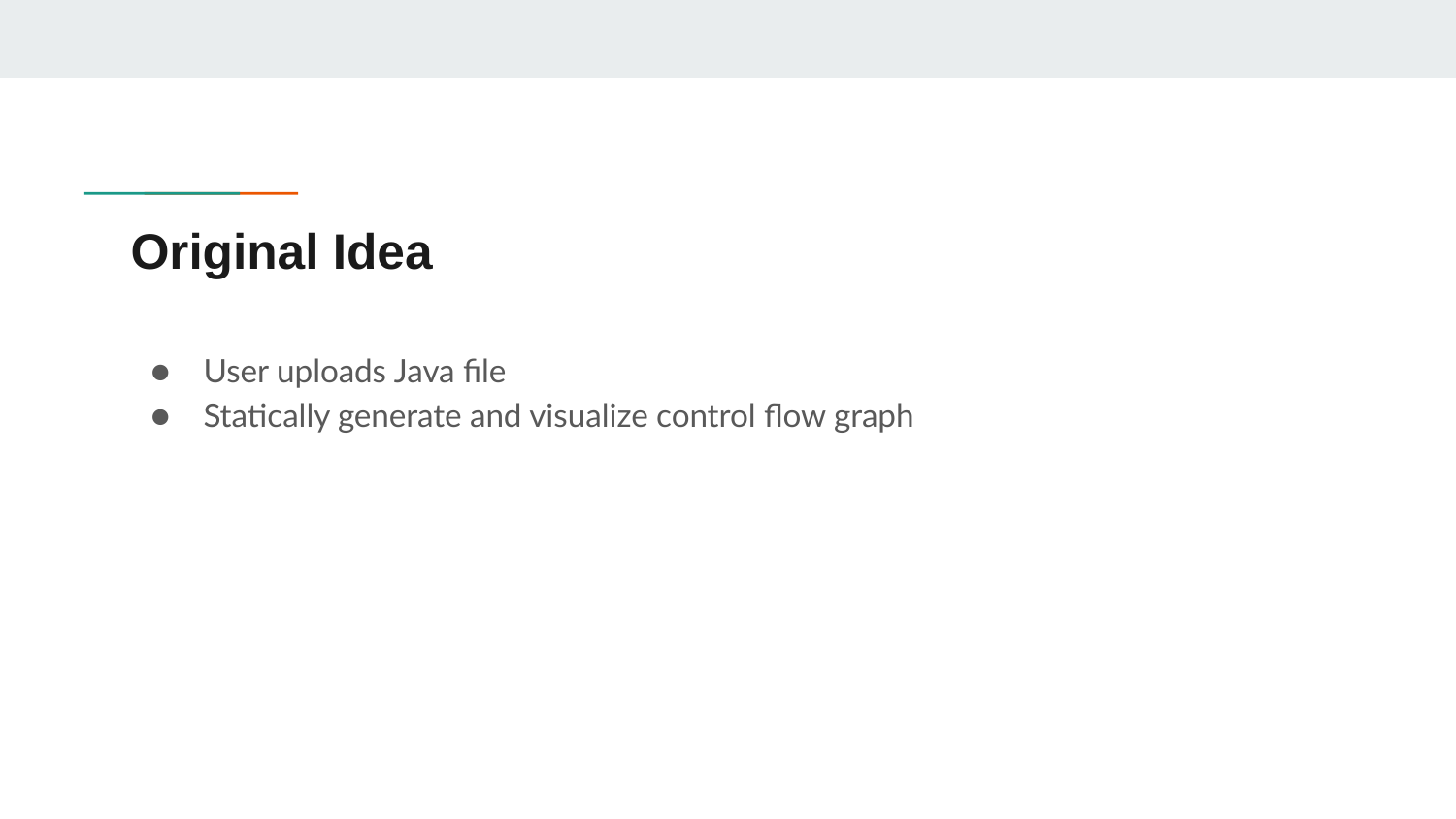

# Original Idea
User uploads Java file
Statically generate and visualize control flow graph